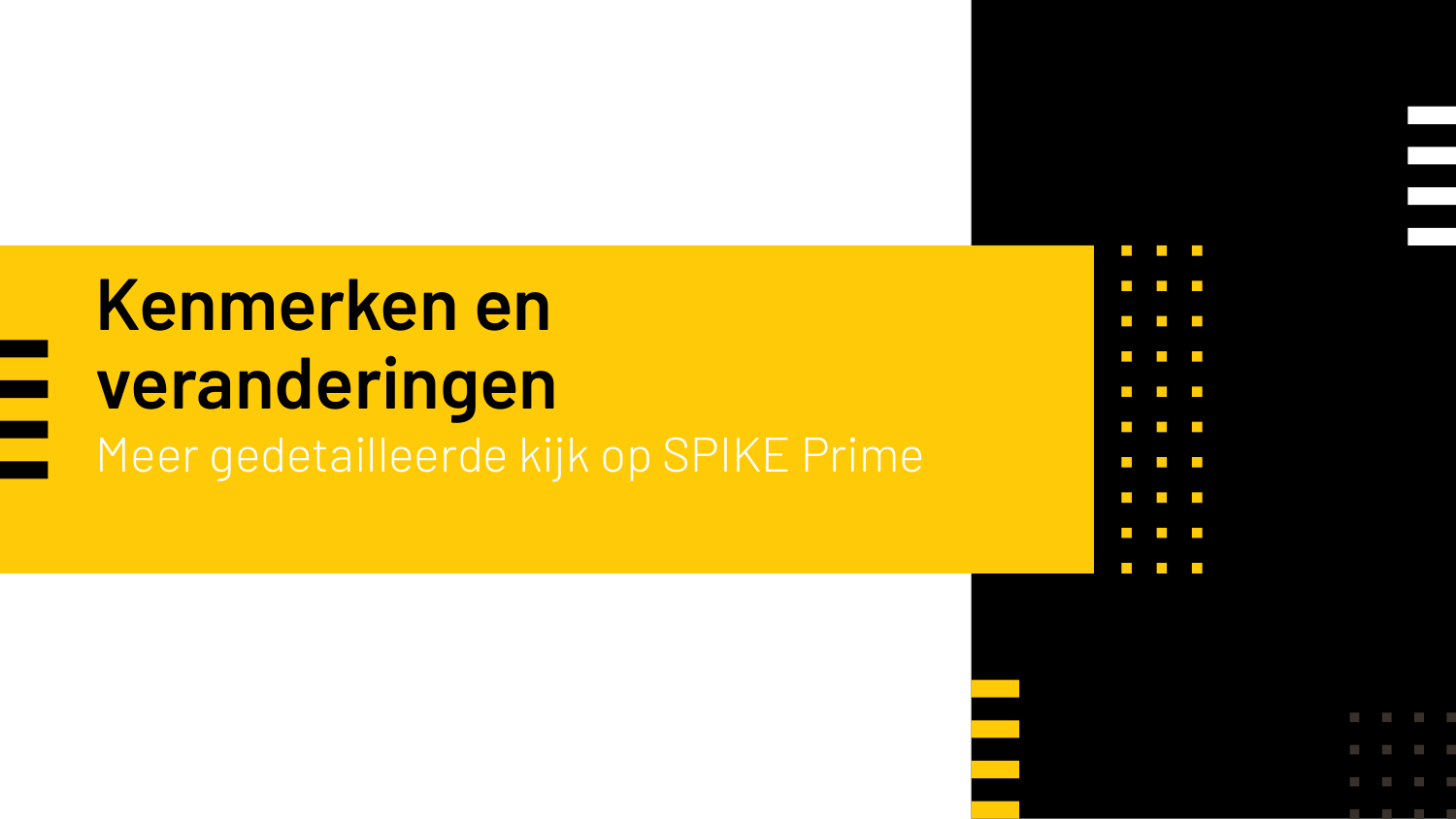

# Kenmerken en veranderingen
Meer gedetailleerde kijk op SPIKE Prime